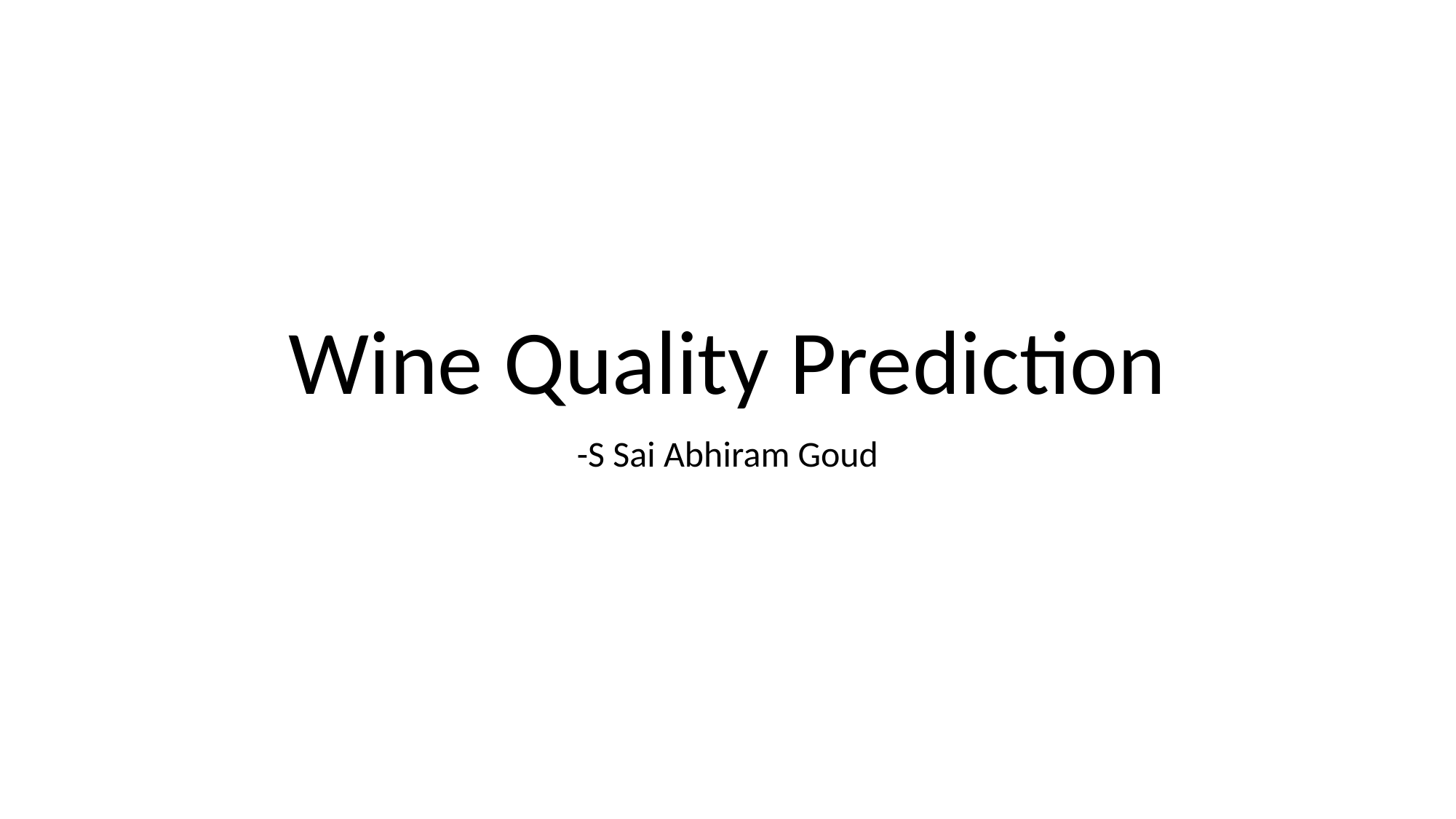

# Wine Quality Prediction
-S Sai Abhiram Goud